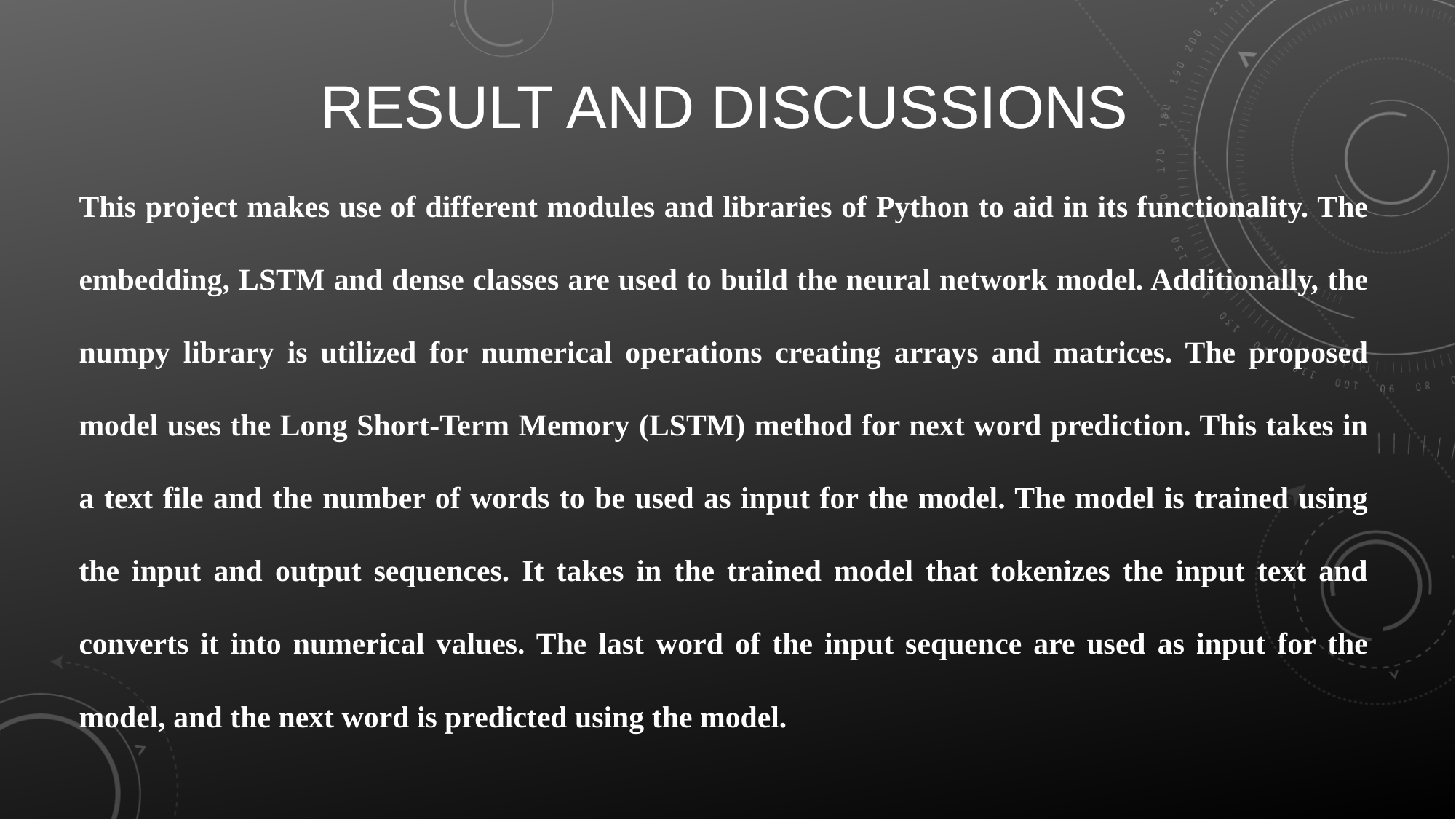

# RESULT AND DISCUSSIONS
This project makes use of different modules and libraries of Python to aid in its functionality. The embedding, LSTM and dense classes are used to build the neural network model. Additionally, the numpy library is utilized for numerical operations creating arrays and matrices. The proposed model uses the Long Short-Term Memory (LSTM) method for next word prediction. This takes in a text file and the number of words to be used as input for the model. The model is trained using the input and output sequences. It takes in the trained model that tokenizes the input text and converts it into numerical values. The last word of the input sequence are used as input for the model, and the next word is predicted using the model.